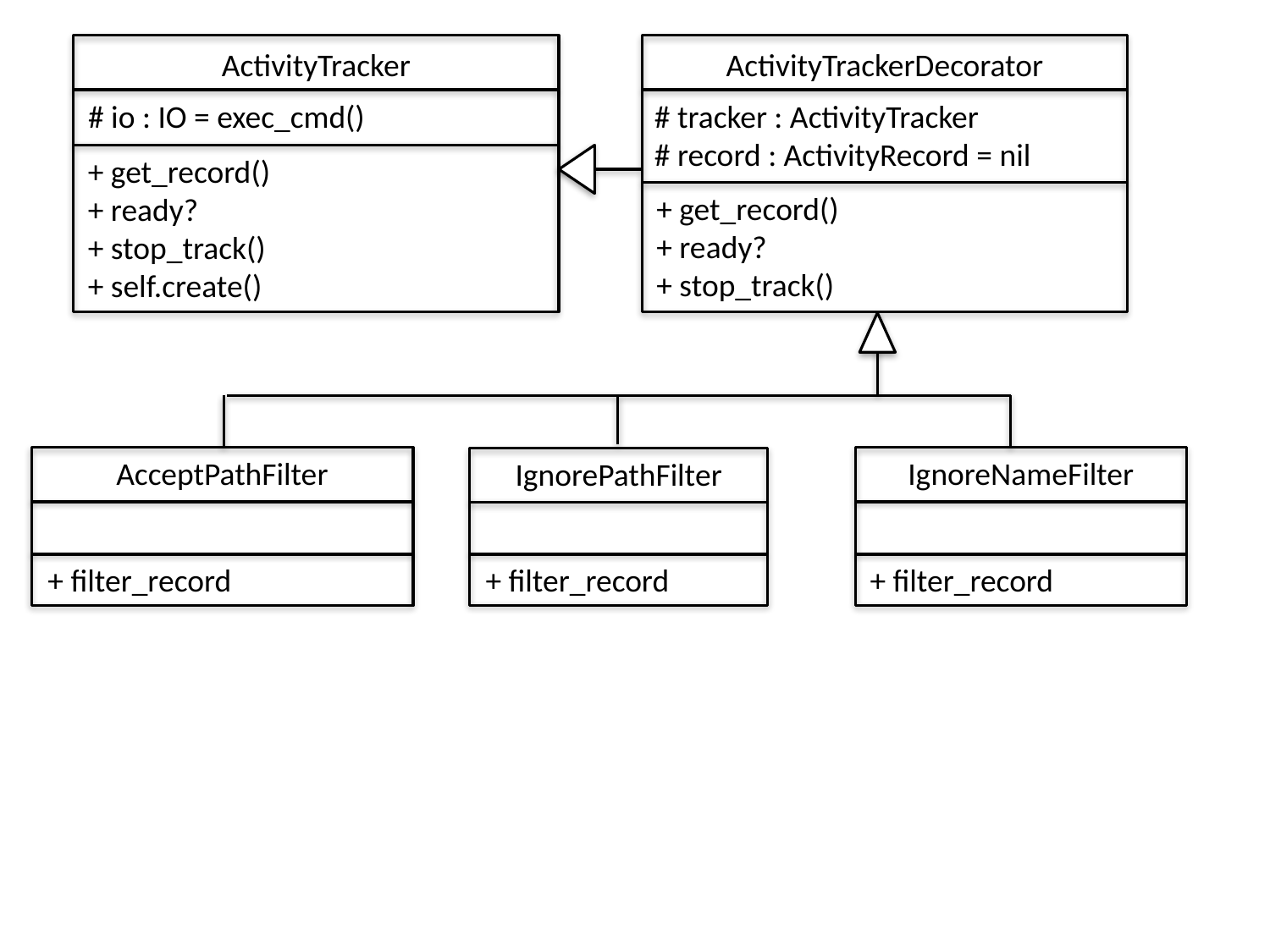

ActivityTracker
ActivityTrackerDecorator
# io : IO = exec_cmd()
# tracker : ActivityTracker
# record : ActivityRecord = nil
+ get_record()
+ ready?
+ stop_track()
+ self.create()

+ get_record()
+ ready?
+ stop_track()

AcceptPathFilter

IgnoreNameFilter
IgnorePathFilter

+ filter_record
+ filter_record
+ filter_record